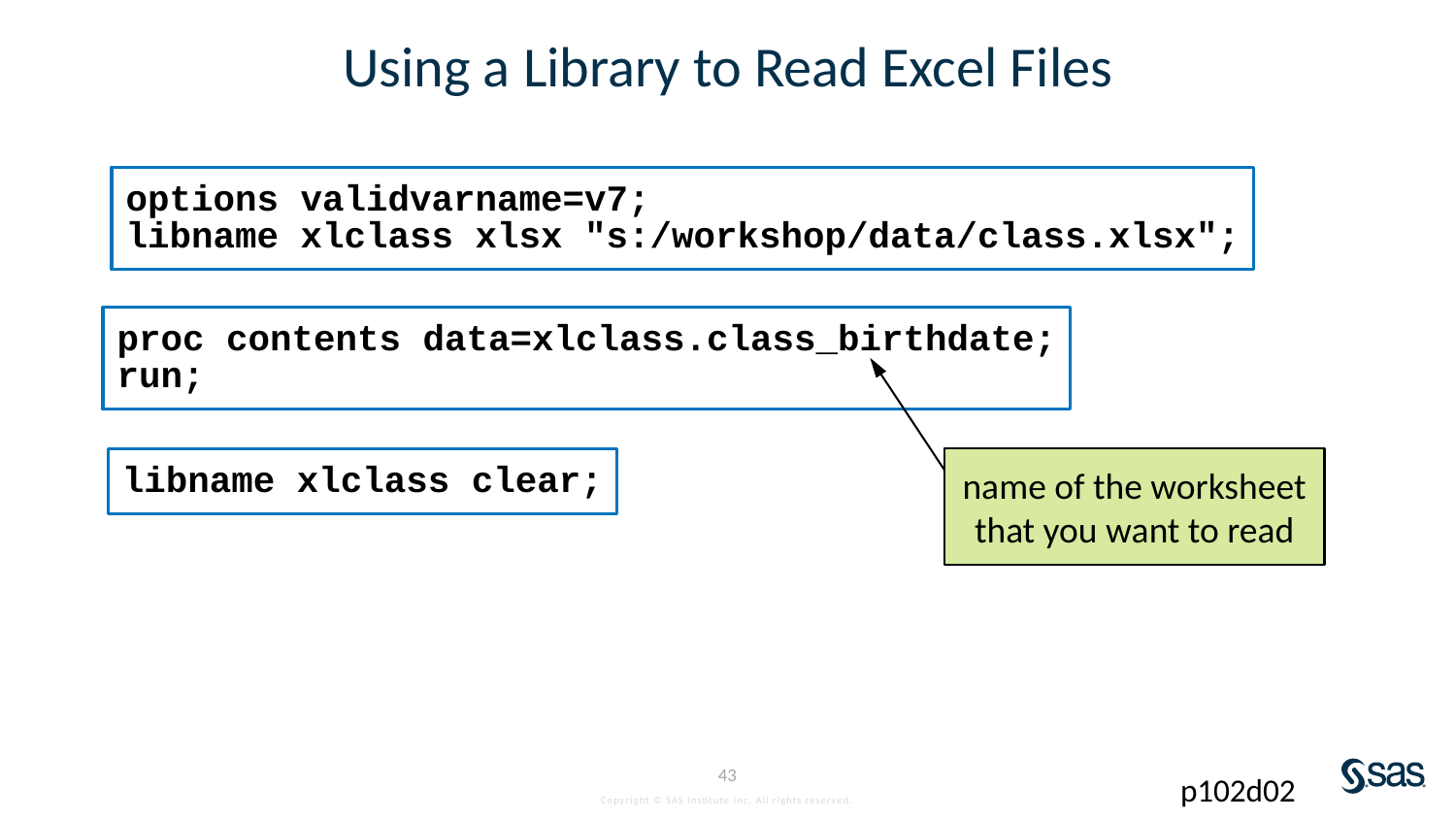

# Using a Library to Read Excel Files
options validvarname=v7;
libname xlclass xlsx "s:/workshop/data/class.xlsx";
proc contents data=xlclass.class_birthdate;
run;
libname xlclass clear;
name of the worksheet that you want to read
p102d02